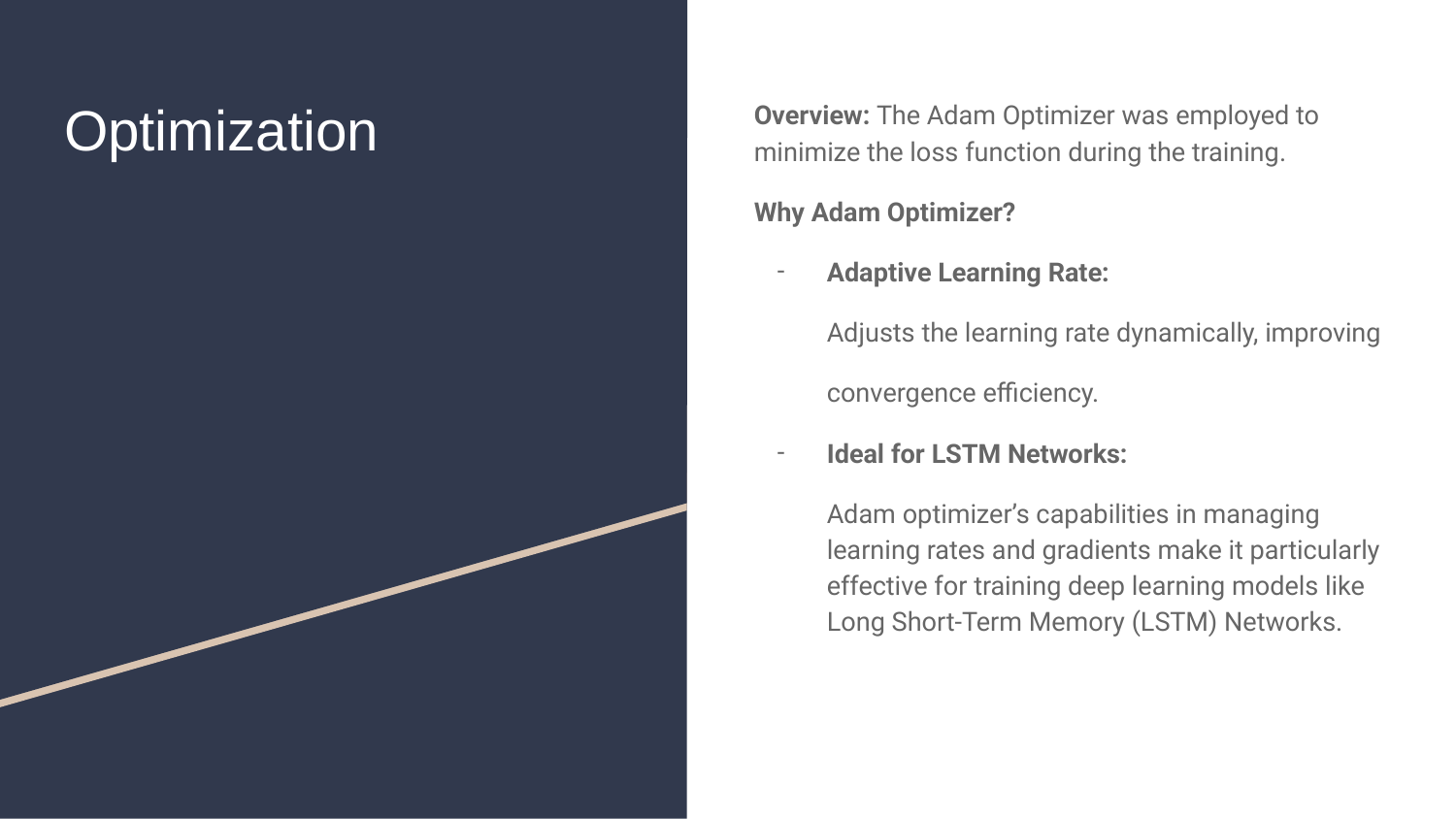

# Optimization
Overview: The Adam Optimizer was employed to minimize the loss function during the training.
Why Adam Optimizer?
Adaptive Learning Rate:
Adjusts the learning rate dynamically, improving
convergence efficiency.
Ideal for LSTM Networks:
Adam optimizer’s capabilities in managing learning rates and gradients make it particularly effective for training deep learning models like Long Short-Term Memory (LSTM) Networks.